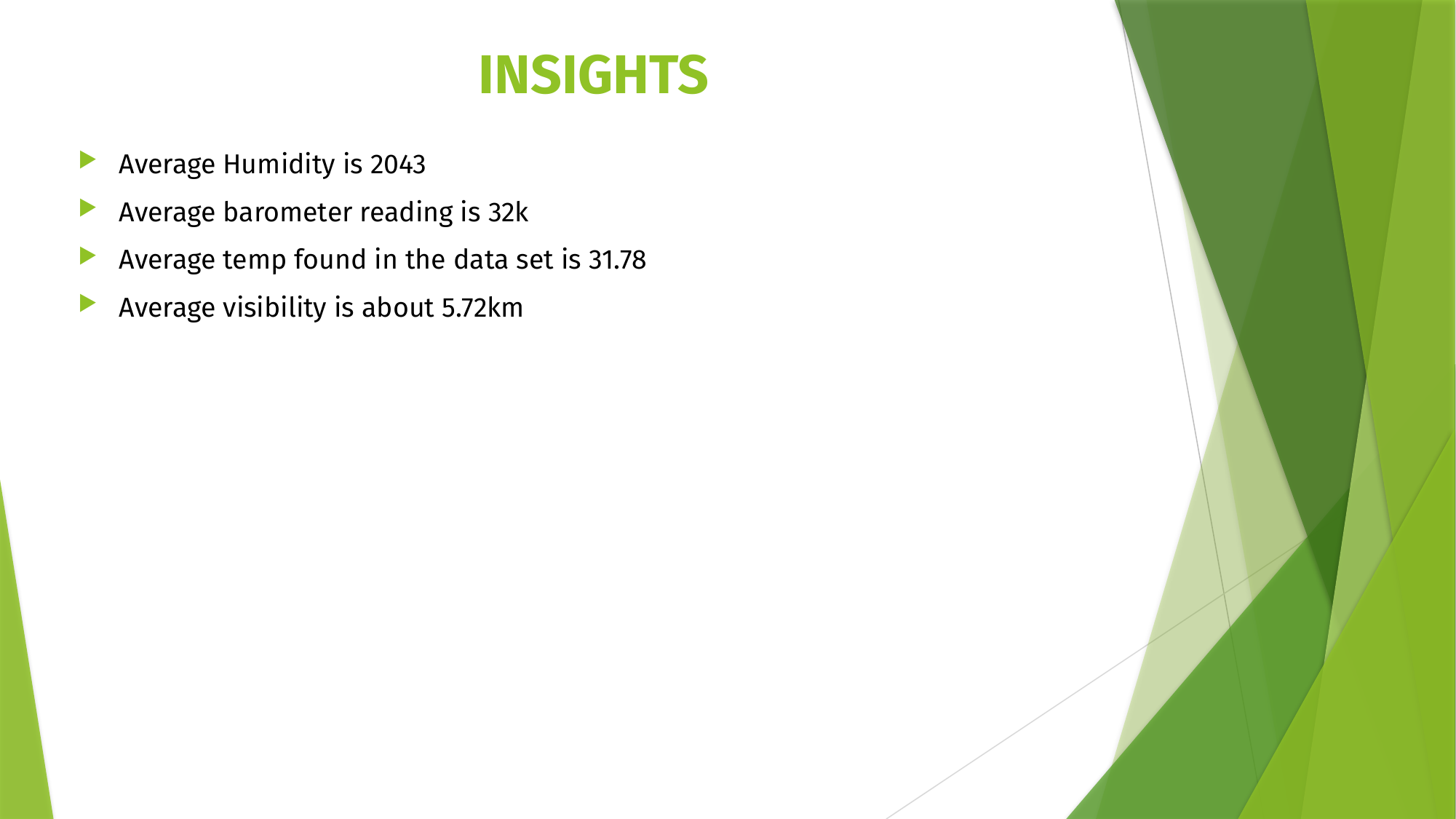

# INSIGHTS
Average Humidity is 2043
Average barometer reading is 32k
Average temp found in the data set is 31.78
Average visibility is about 5.72km